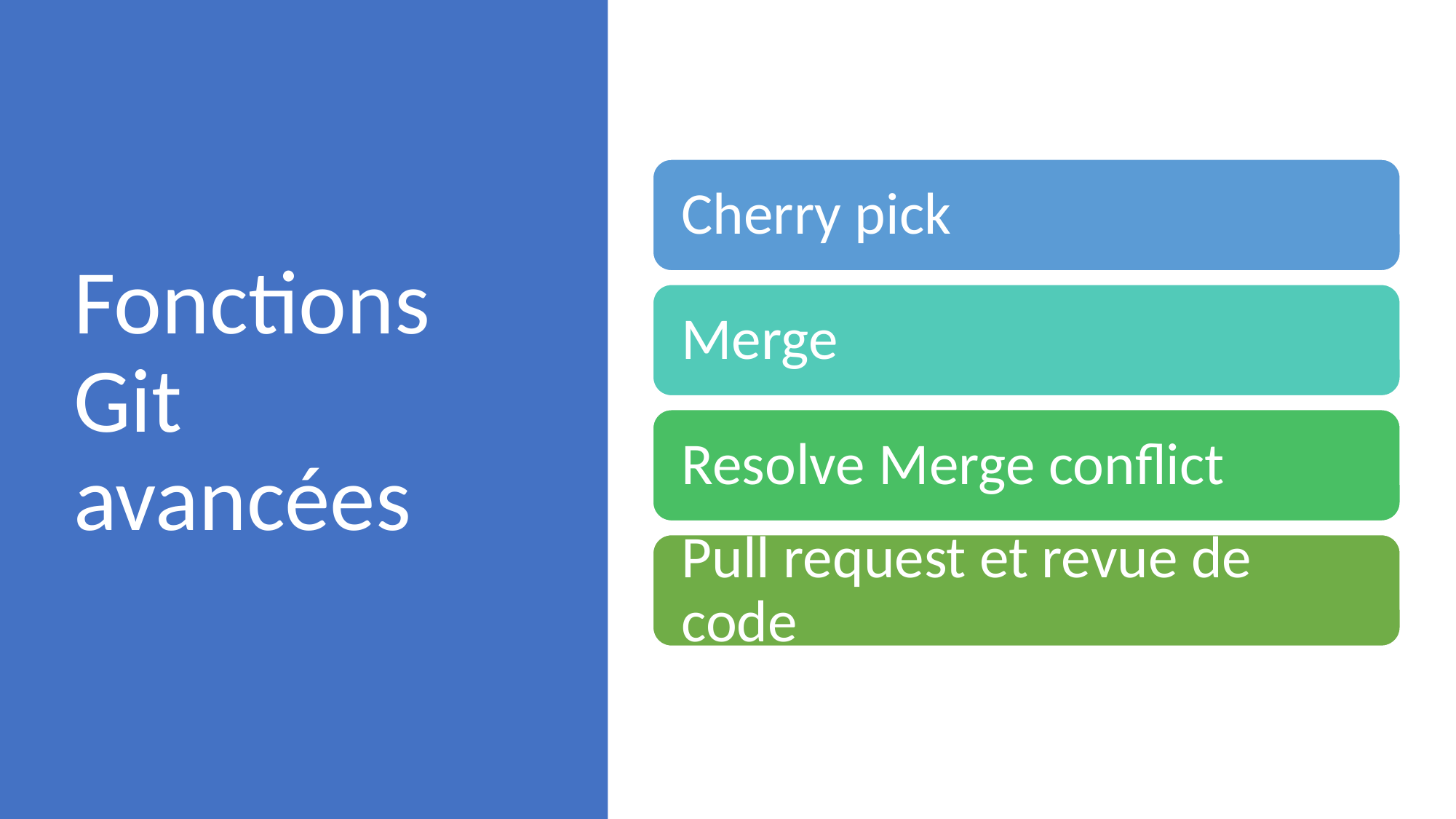

# Fonctions Git avancées
Cherry pick
Merge
Resolve Merge conflict
Pull request et revue de code